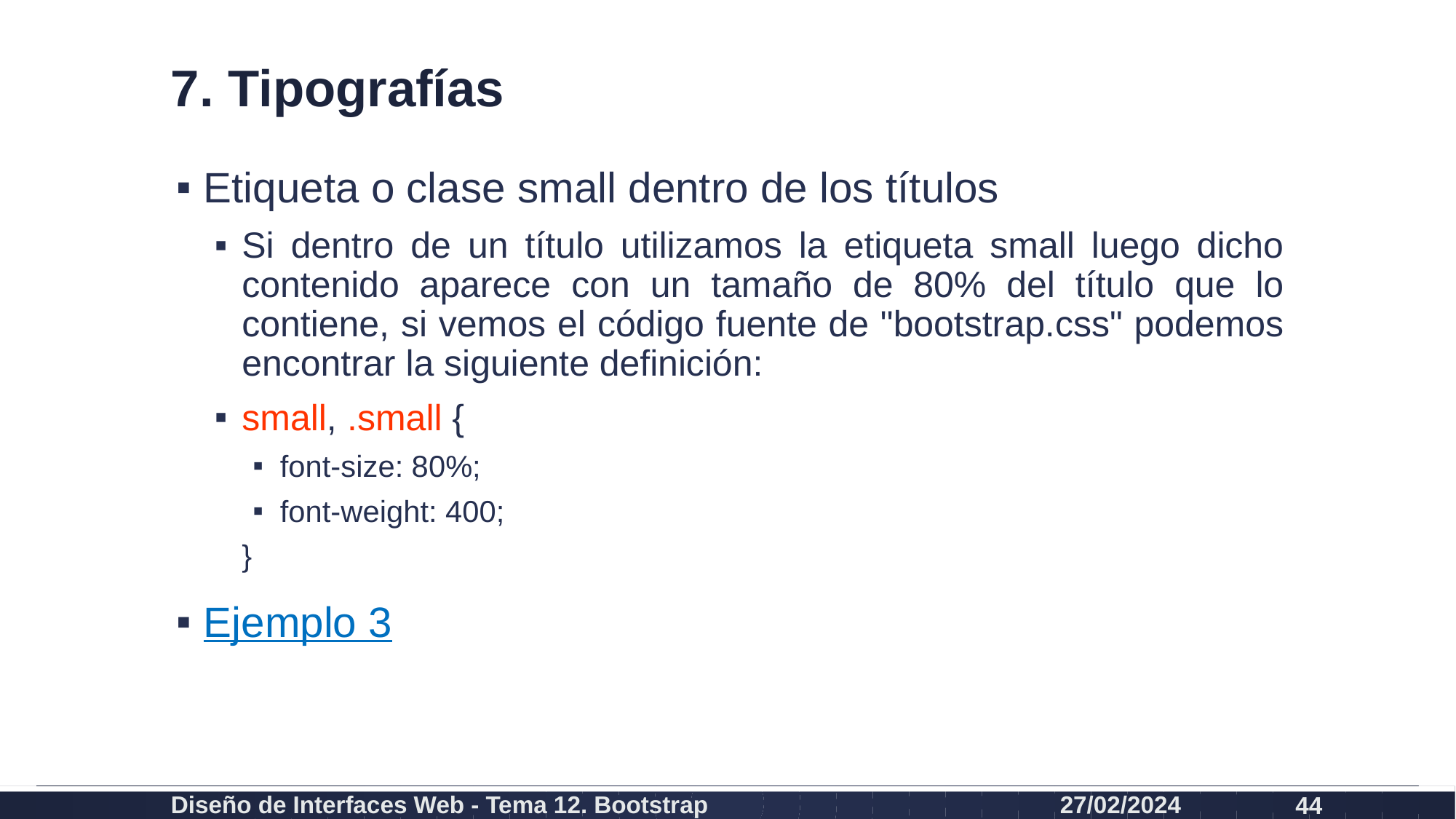

# 7. Tipografías
Etiqueta o clase small dentro de los títulos
Si dentro de un título utilizamos la etiqueta small luego dicho contenido aparece con un tamaño de 80% del título que lo contiene, si vemos el código fuente de "bootstrap.css" podemos encontrar la siguiente definición:
small, .small {
font-size: 80%;
font-weight: 400;
}
Ejemplo 3
Diseño de Interfaces Web - Tema 12. Bootstrap
27/02/2024
44